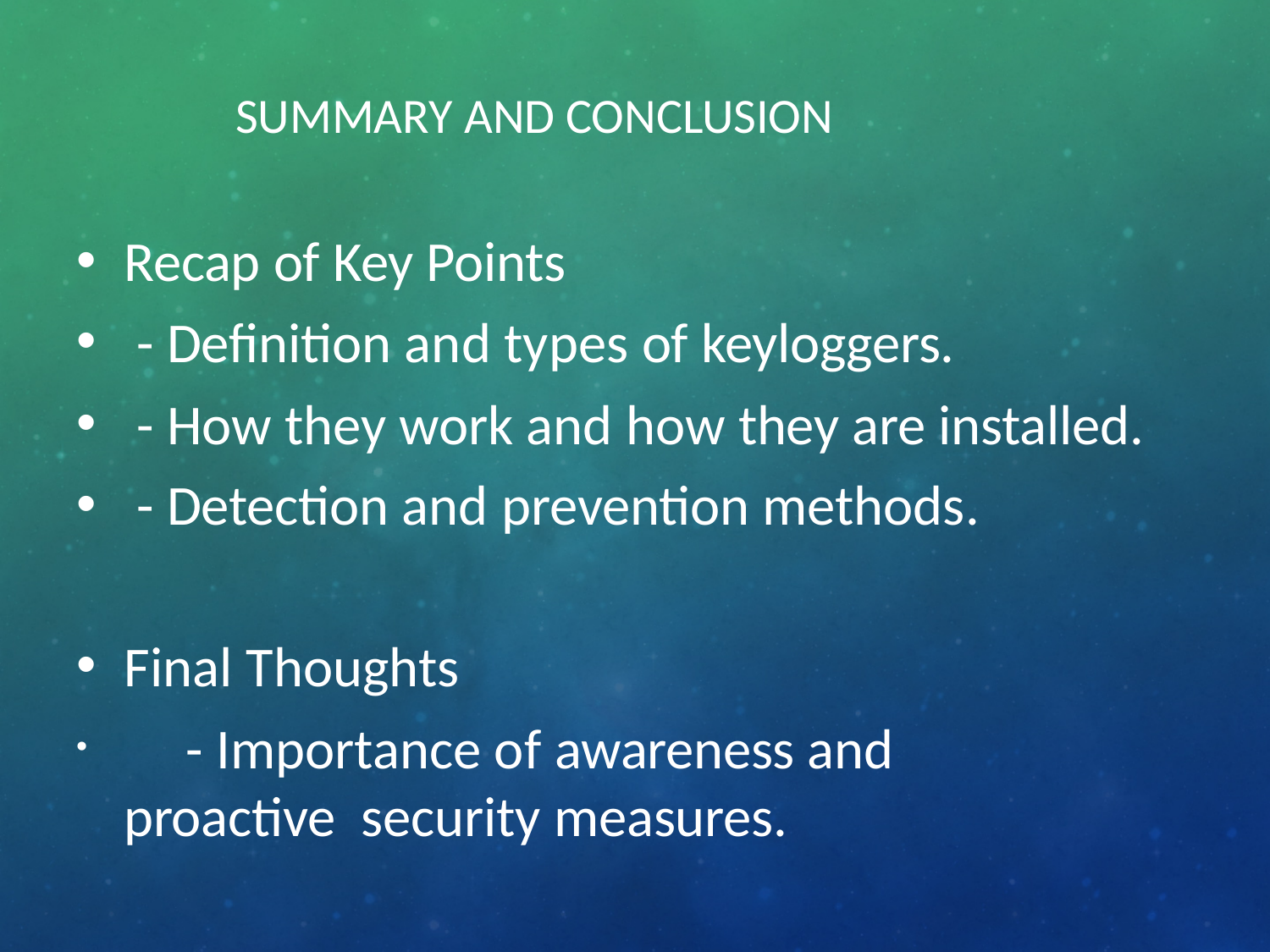

# Summary and Conclusion
Recap of Key Points
- Definition and types of keyloggers.
- How they work and how they are installed.
- Detection and prevention methods.

Final Thoughts
	- Importance of awareness and proactive  security measures.